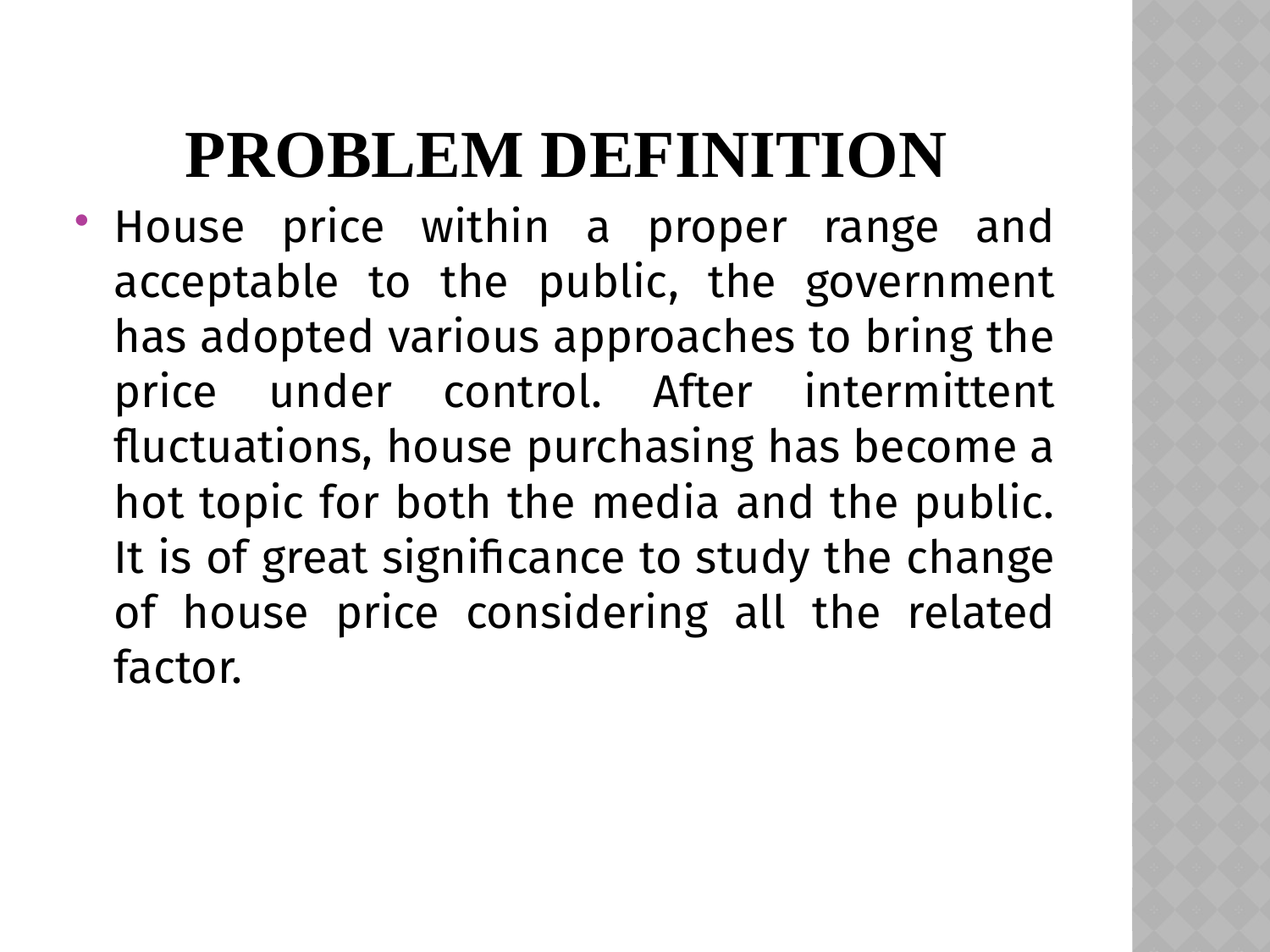

# Problem Definition
House price within a proper range and acceptable to the public, the government has adopted various approaches to bring the price under control. After intermittent fluctuations, house purchasing has become a hot topic for both the media and the public. It is of great significance to study the change of house price considering all the related factor.